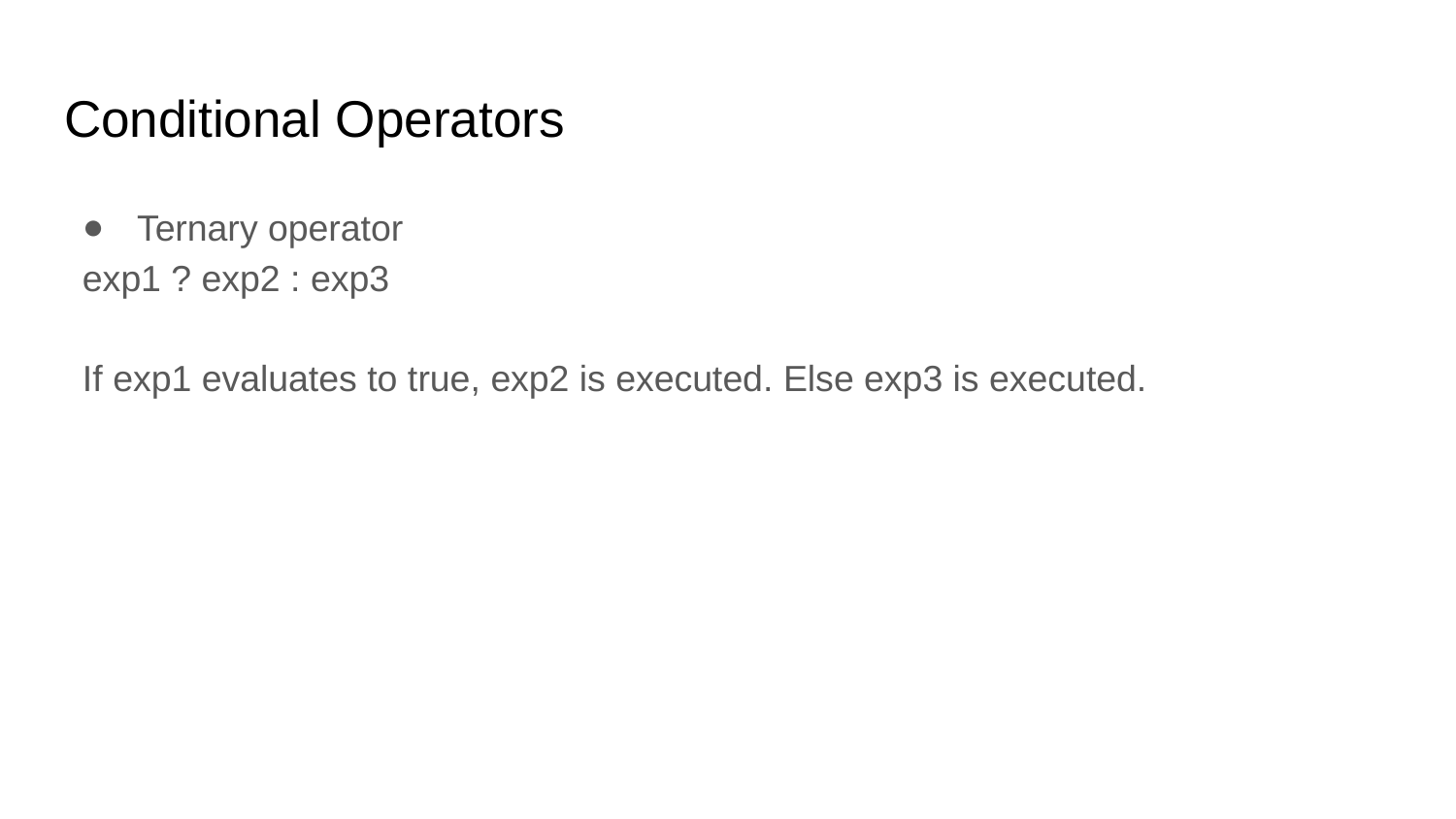

# Conditional Operators
Ternary operator
exp1 ? exp2 : exp3

If exp1 evaluates to true, exp2 is executed. Else exp3 is executed.